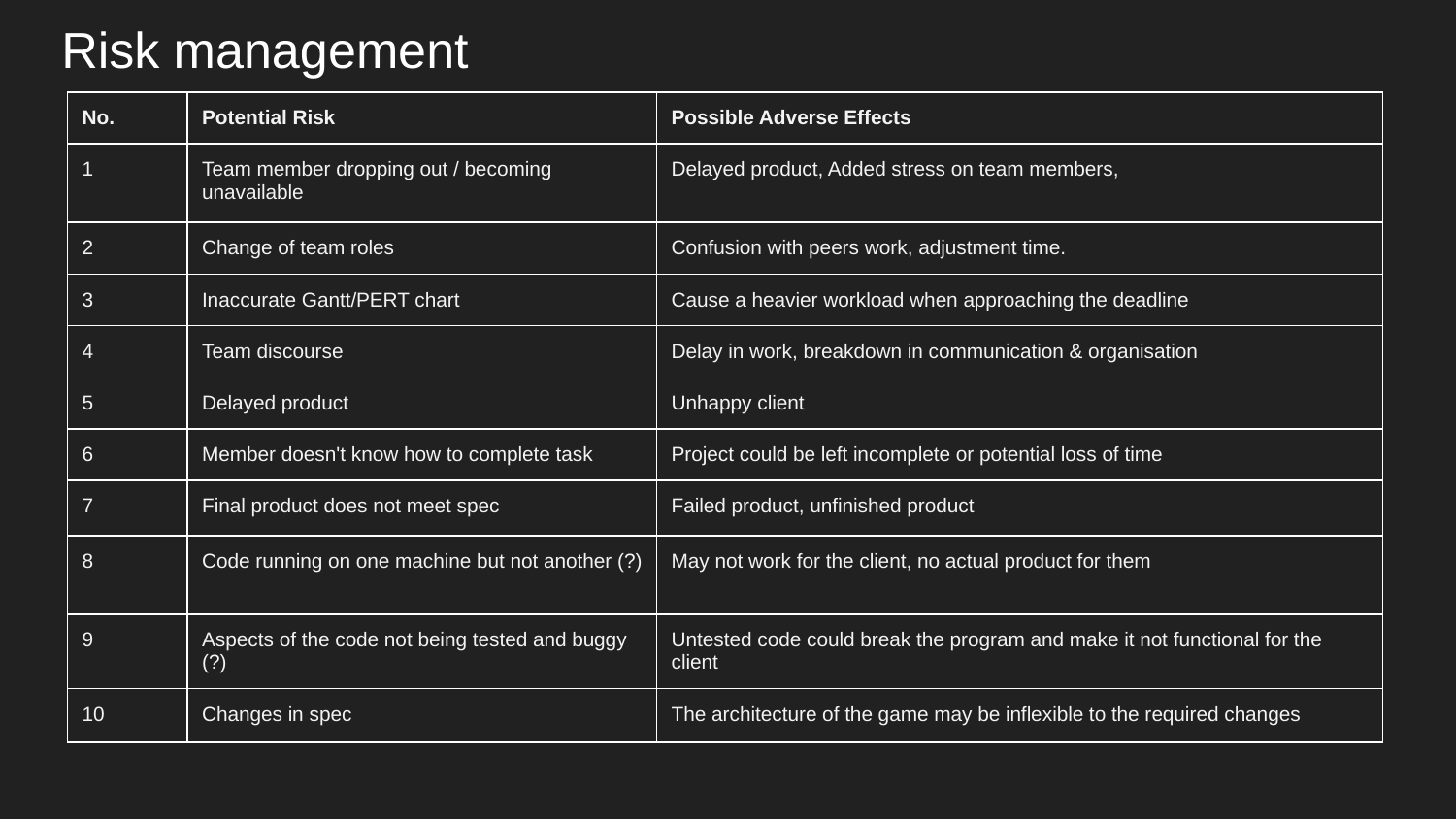

# Risk management
| No. | Potential Risk | Possible Adverse Effects |
| --- | --- | --- |
| 1 | Team member dropping out / becoming unavailable | Delayed product, Added stress on team members, |
| 2 | Change of team roles | Confusion with peers work, adjustment time. |
| 3 | Inaccurate Gantt/PERT chart | Cause a heavier workload when approaching the deadline |
| 4 | Team discourse | Delay in work, breakdown in communication & organisation |
| 5 | Delayed product | Unhappy client |
| 6 | Member doesn't know how to complete task | Project could be left incomplete or potential loss of time |
| 7 | Final product does not meet spec | Failed product, unfinished product |
| 8 | Code running on one machine but not another (?) | May not work for the client, no actual product for them |
| 9 | Aspects of the code not being tested and buggy (?) | Untested code could break the program and make it not functional for the client |
| 10 | Changes in spec | The architecture of the game may be inflexible to the required changes |